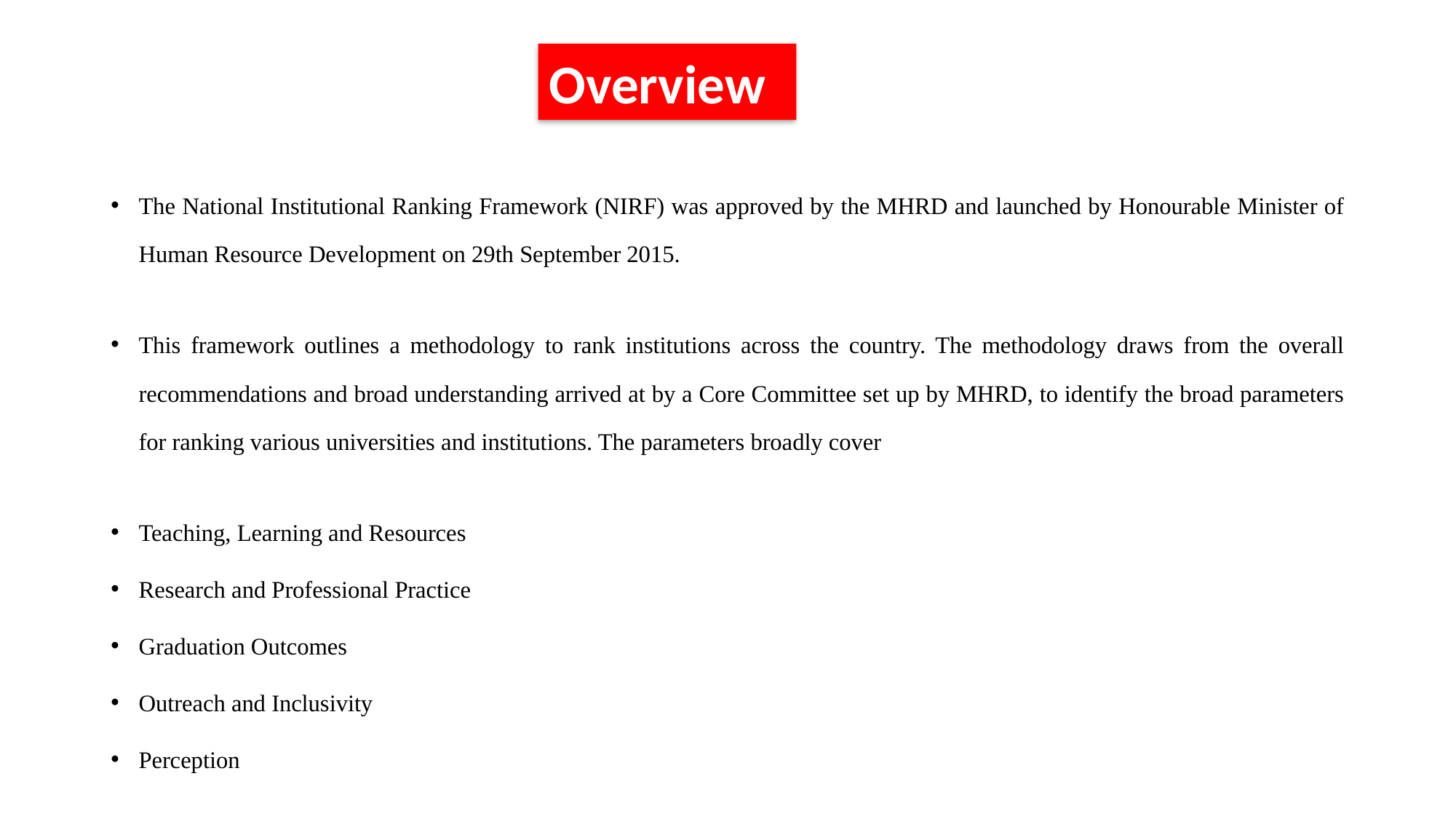

#
Overview
The National Institutional Ranking Framework (NIRF) was approved by the MHRD and launched by Honourable Minister of Human Resource Development on 29th September 2015.

This framework outlines a methodology to rank institutions across the country. The methodology draws from the overall recommendations and broad understanding arrived at by a Core Committee set up by MHRD, to identify the broad parameters for ranking various universities and institutions. The parameters broadly cover

Teaching, Learning and Resources
Research and Professional Practice
Graduation Outcomes
Outreach and Inclusivity
Perception